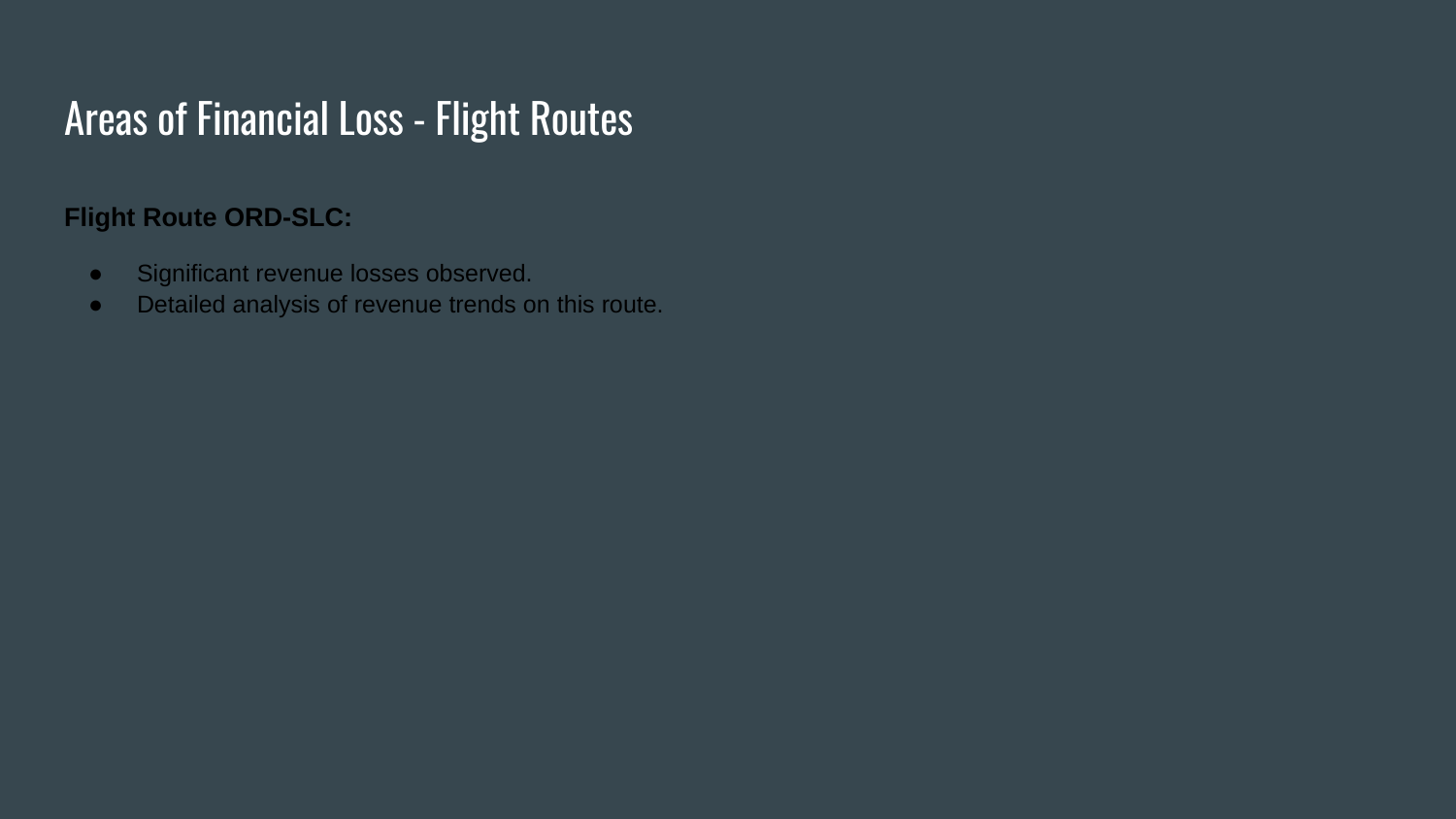

# Areas of Financial Loss - Flight Routes
Flight Route ORD-SLC:
Significant revenue losses observed.
Detailed analysis of revenue trends on this route.